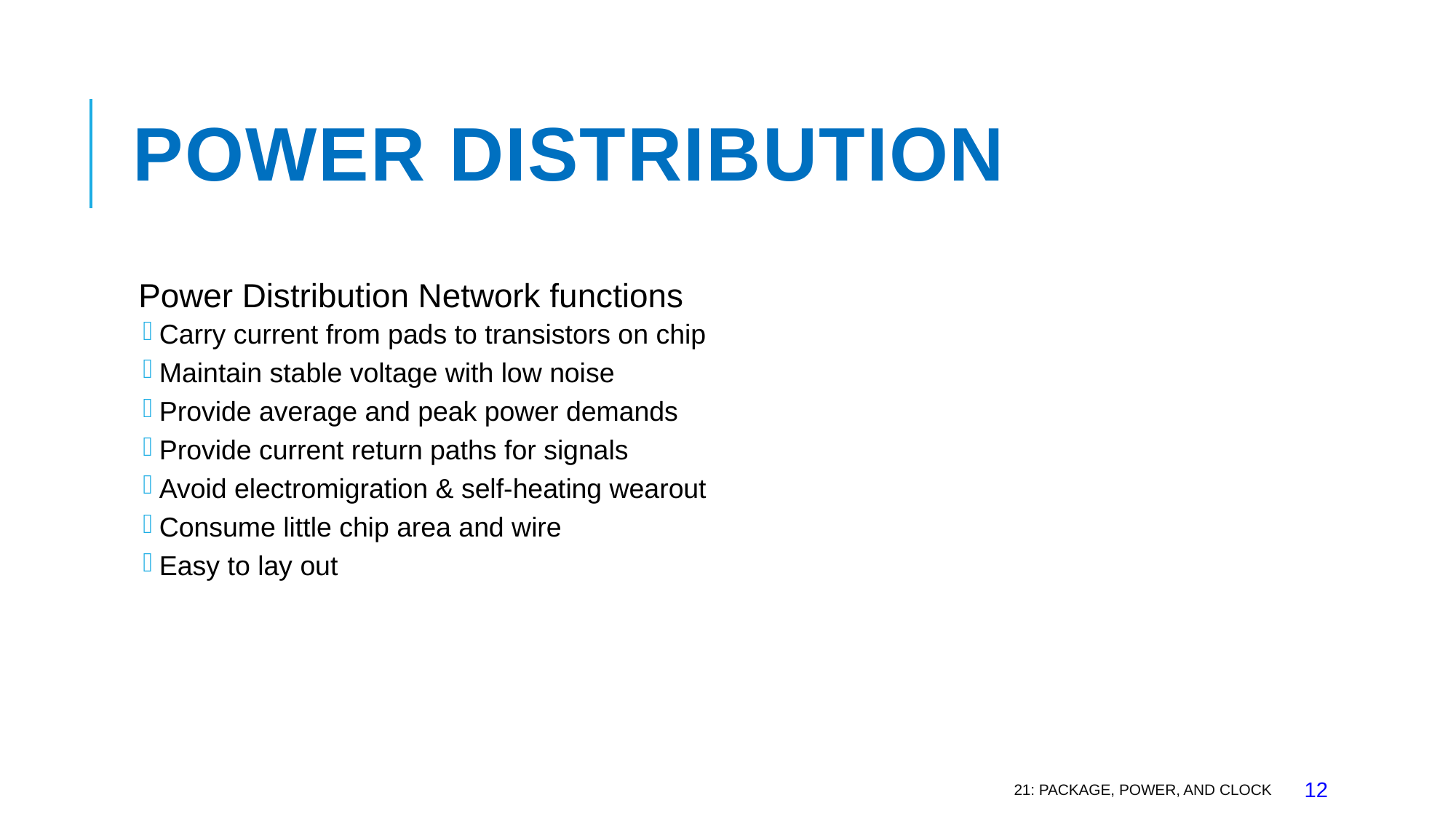

# Power Distribution
Power Distribution Network functions
Carry current from pads to transistors on chip
Maintain stable voltage with low noise
Provide average and peak power demands
Provide current return paths for signals
Avoid electromigration & self-heating wearout
Consume little chip area and wire
Easy to lay out
21: Package, Power, and Clock
12